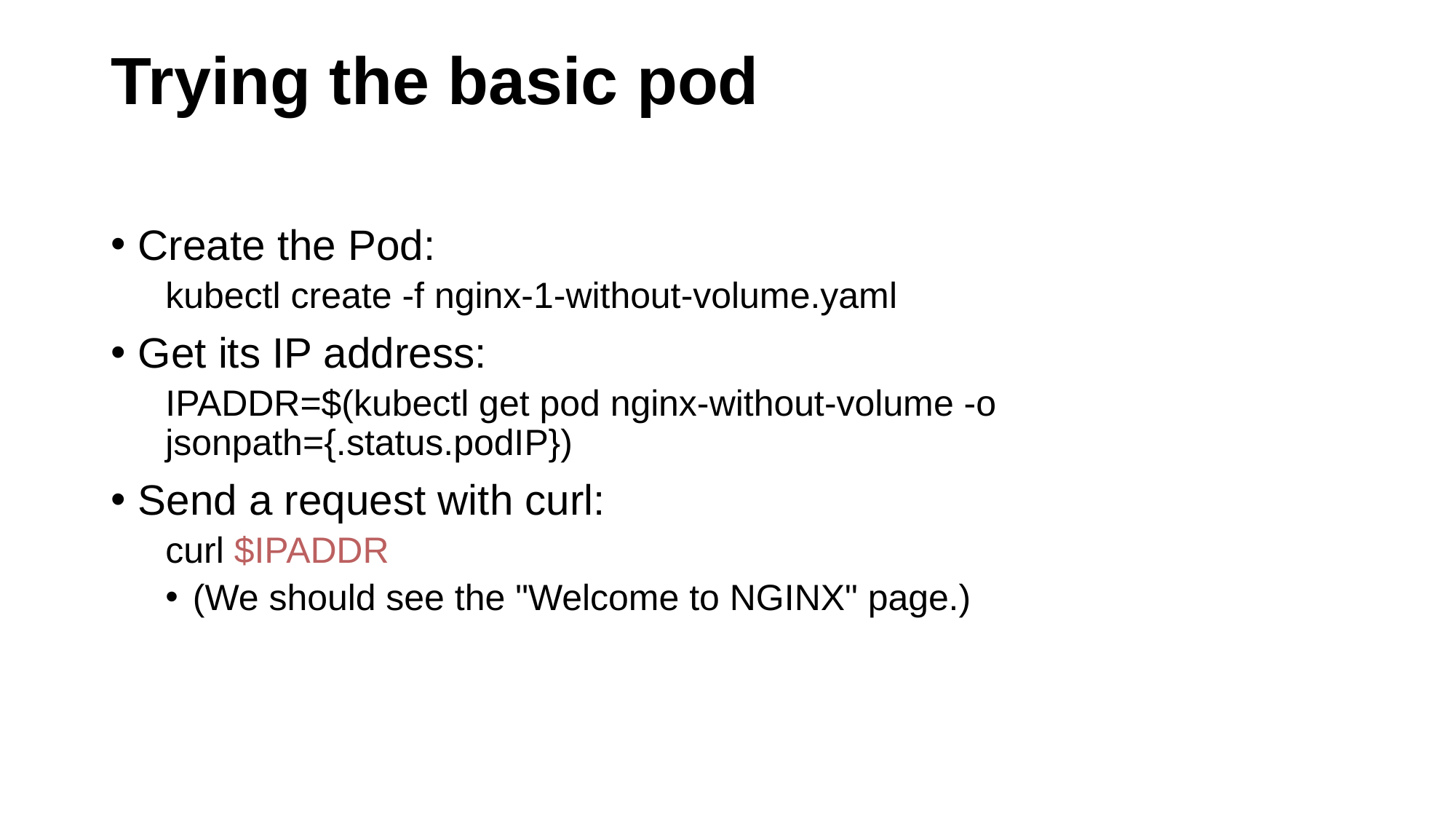

# Trying the basic pod
Create the Pod:
kubectl create -f nginx-1-without-volume.yaml
Get its IP address:
IPADDR=$(kubectl get pod nginx-without-volume -o jsonpath={.status.podIP})
Send a request with curl:
curl $IPADDR
(We should see the "Welcome to NGINX" page.)